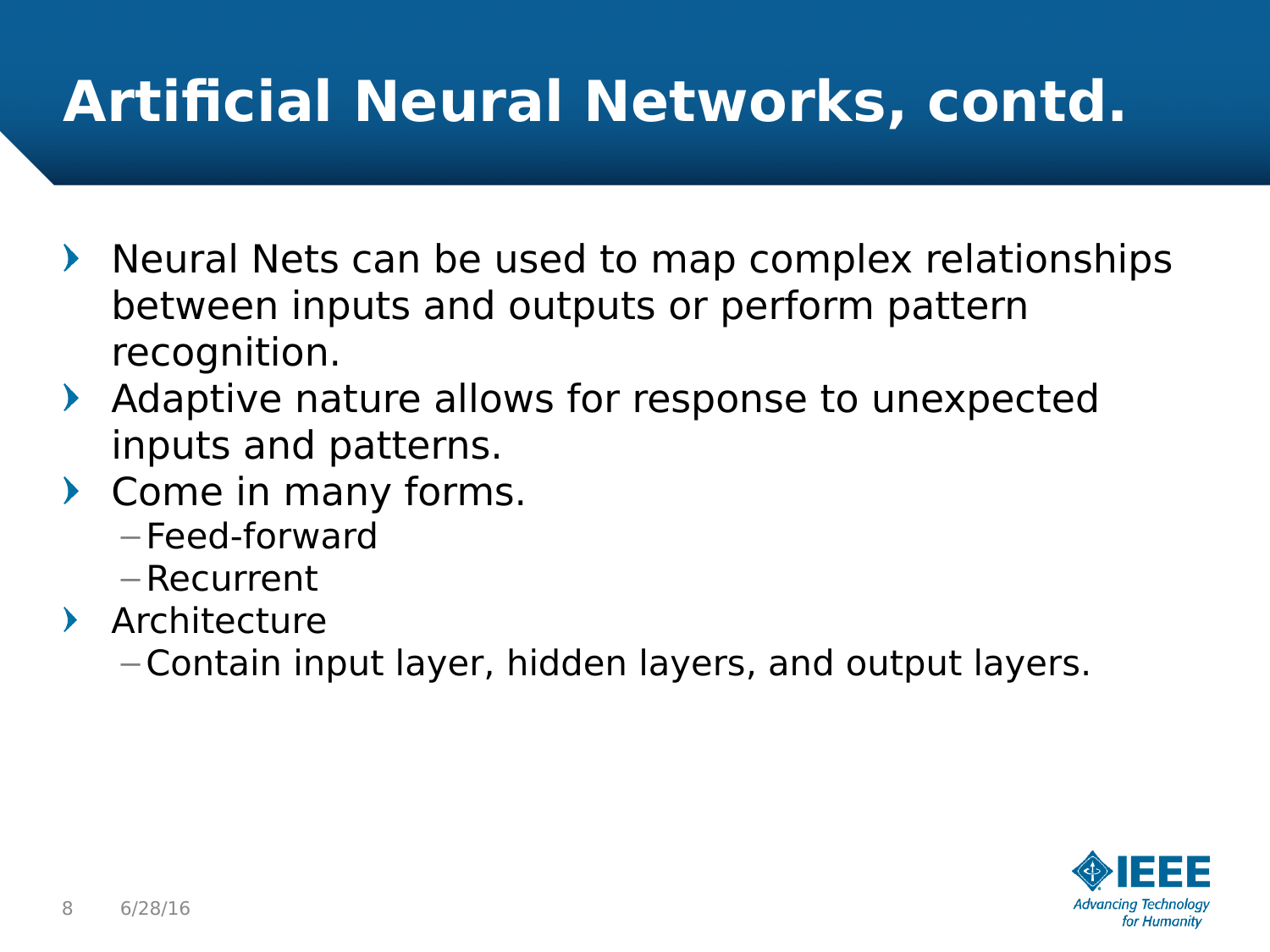

Artificial Neural Networks, contd.
Neural Nets can be used to map complex relationships between inputs and outputs or perform pattern recognition.
Adaptive nature allows for response to unexpected inputs and patterns.
Come in many forms.
Feed-forward
Recurrent
Architecture
Contain input layer, hidden layers, and output layers.

8
6/28/16